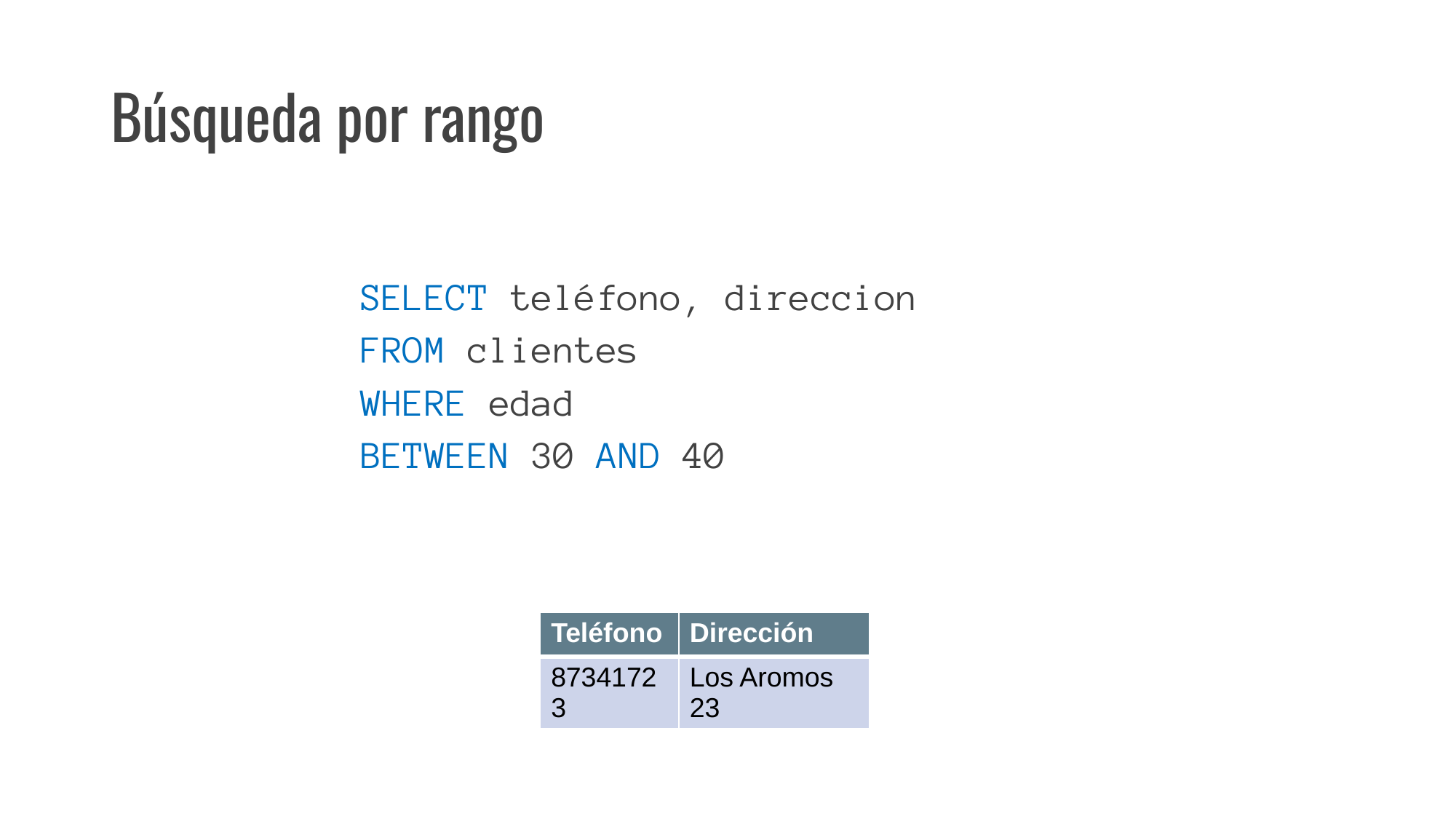

# Búsqueda por rango
SELECT teléfono, direccion
FROM clientes
WHERE edad
BETWEEN 30 AND 40
| Teléfono | Dirección |
| --- | --- |
| 87341723 | Los Aromos 23 |